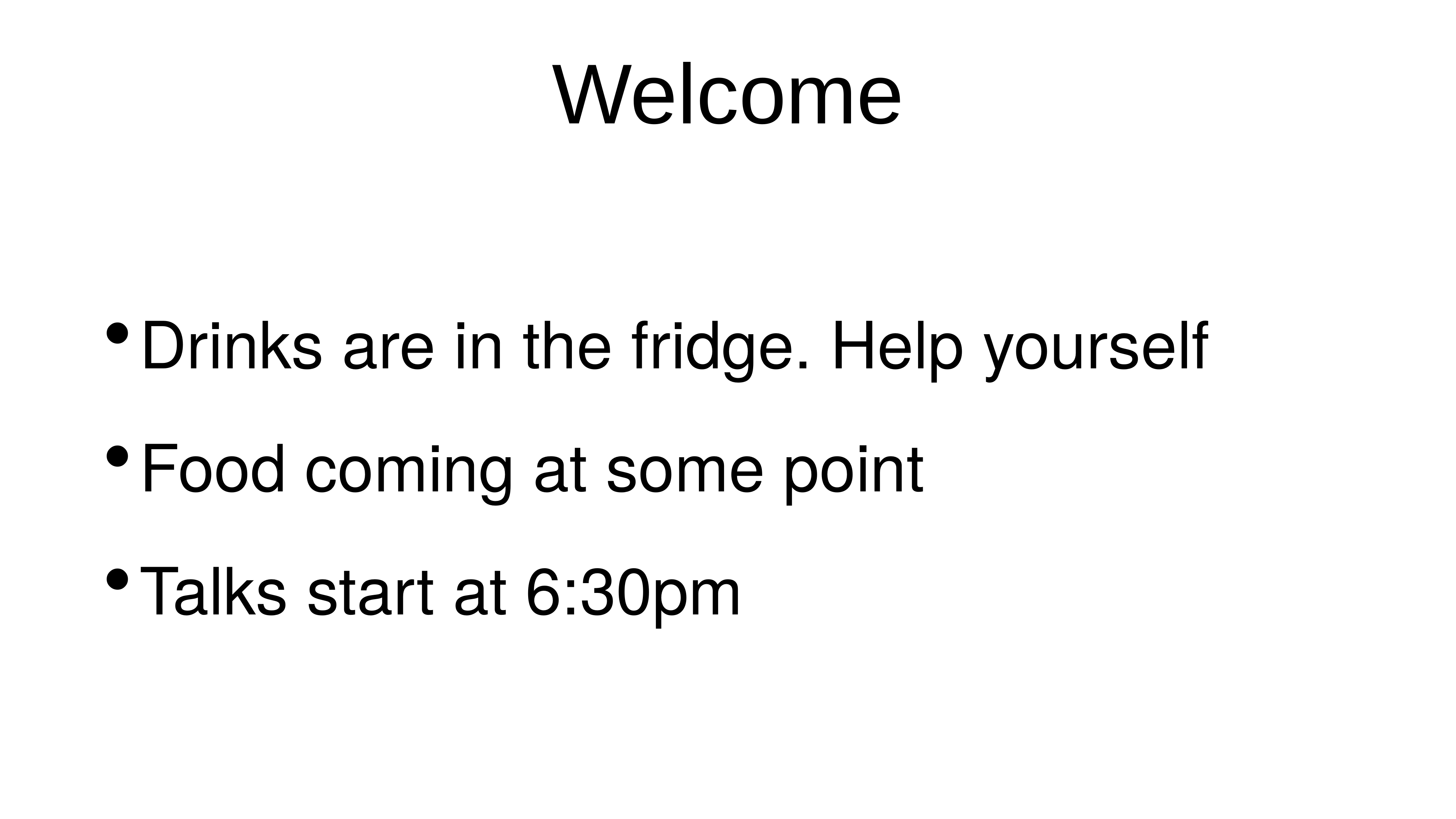

# Welcome
Drinks are in the fridge. Help yourself
Food coming at some point
Talks start at 6:30pm